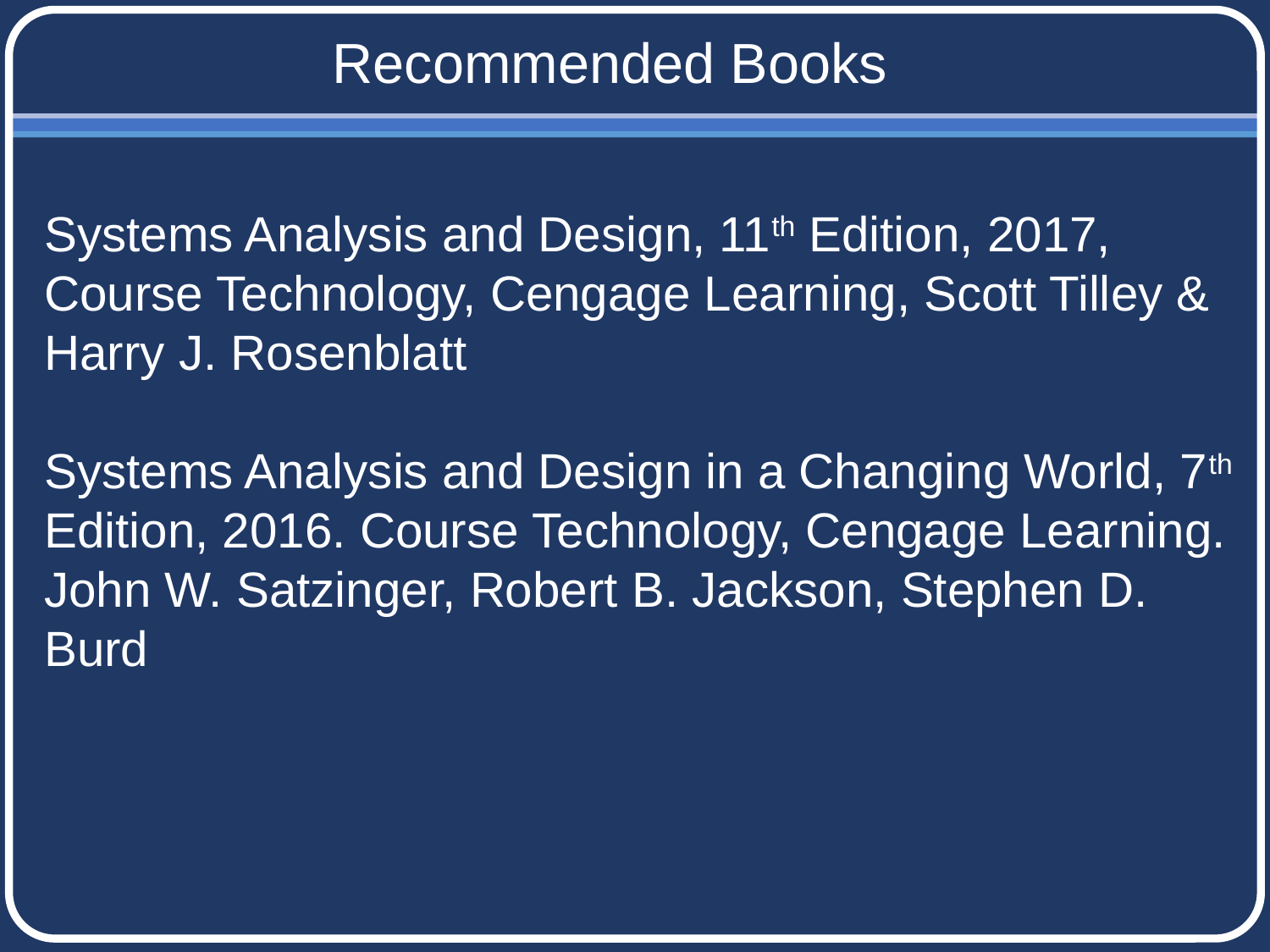

Recommended Books
Systems Analysis and Design, 11th Edition, 2017, Course Technology, Cengage Learning, Scott Tilley & Harry J. Rosenblatt

Systems Analysis and Design in a Changing World, 7th Edition, 2016. Course Technology, Cengage Learning. John W. Satzinger, Robert B. Jackson, Stephen D. Burd